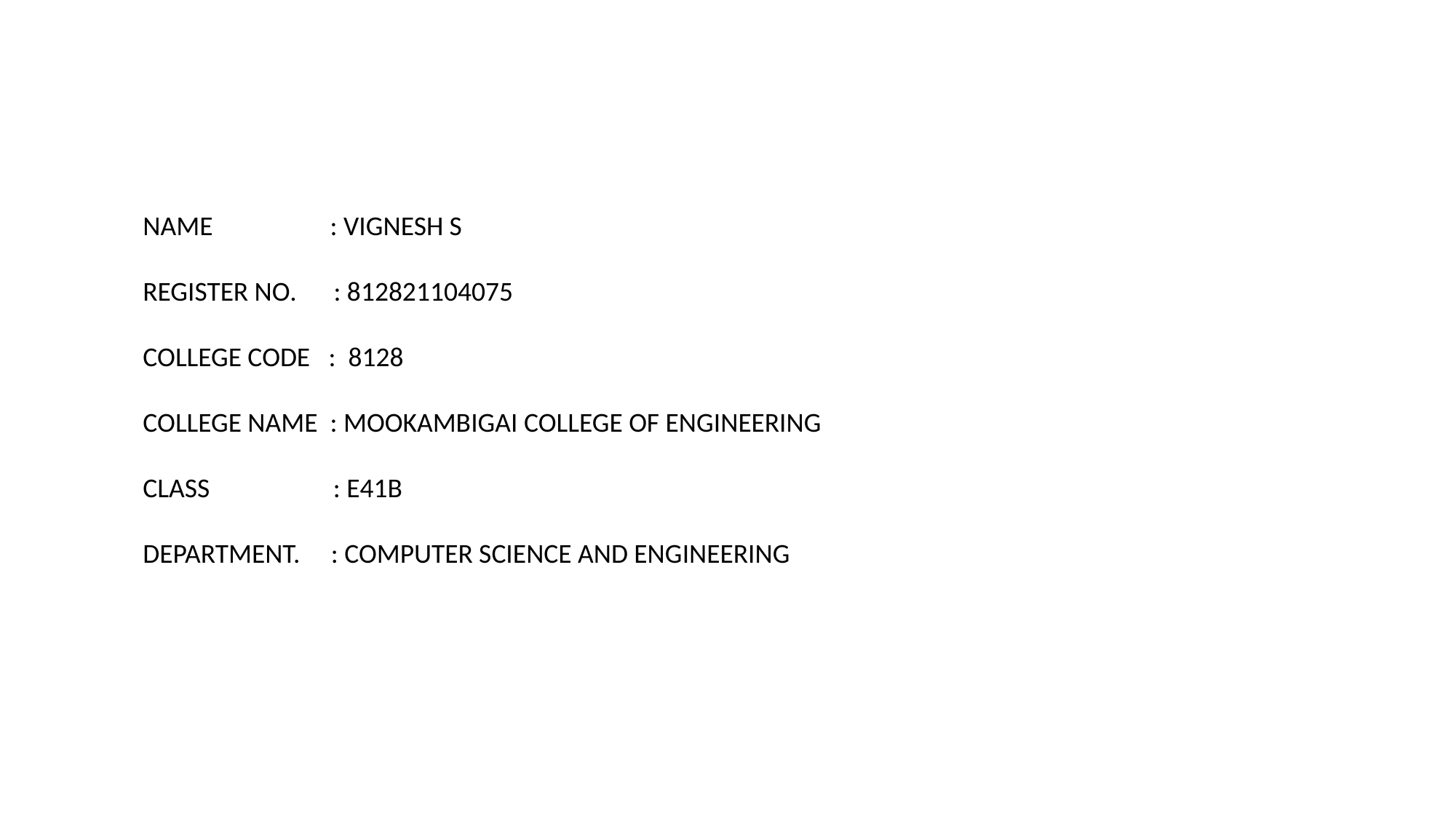

NAME                   : VIGNESH S

REGISTER NO.      : 812821104075

COLLEGE CODE   :  8128

COLLEGE NAME  : MOOKAMBIGAI COLLEGE OF ENGINEERING

CLASS                    : E41B

DEPARTMENT.     : COMPUTER SCIENCE AND ENGINEERING